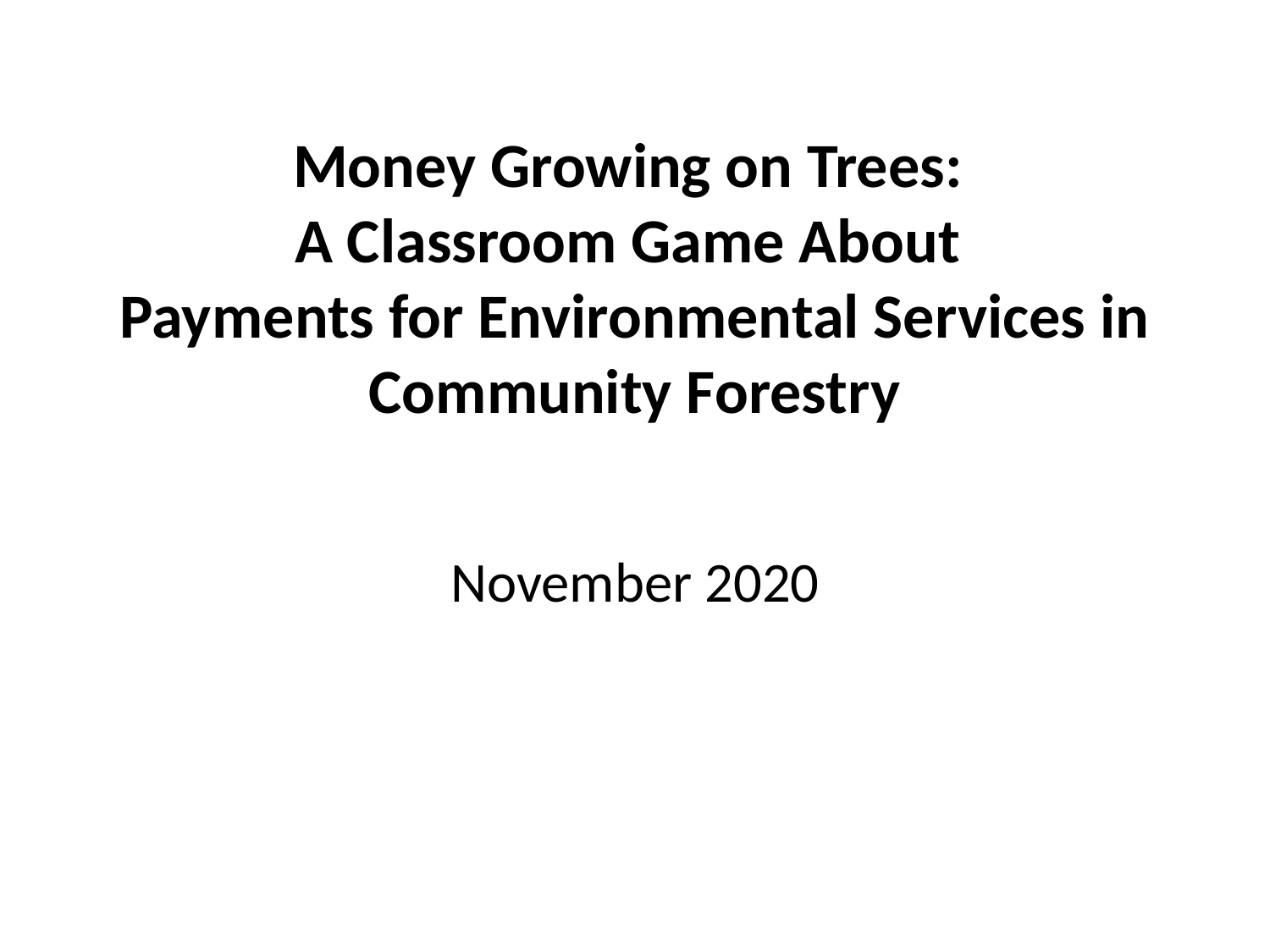

# Money Growing on Trees: A Classroom Game About Payments for Environmental Services in Community Forestry
November 2020